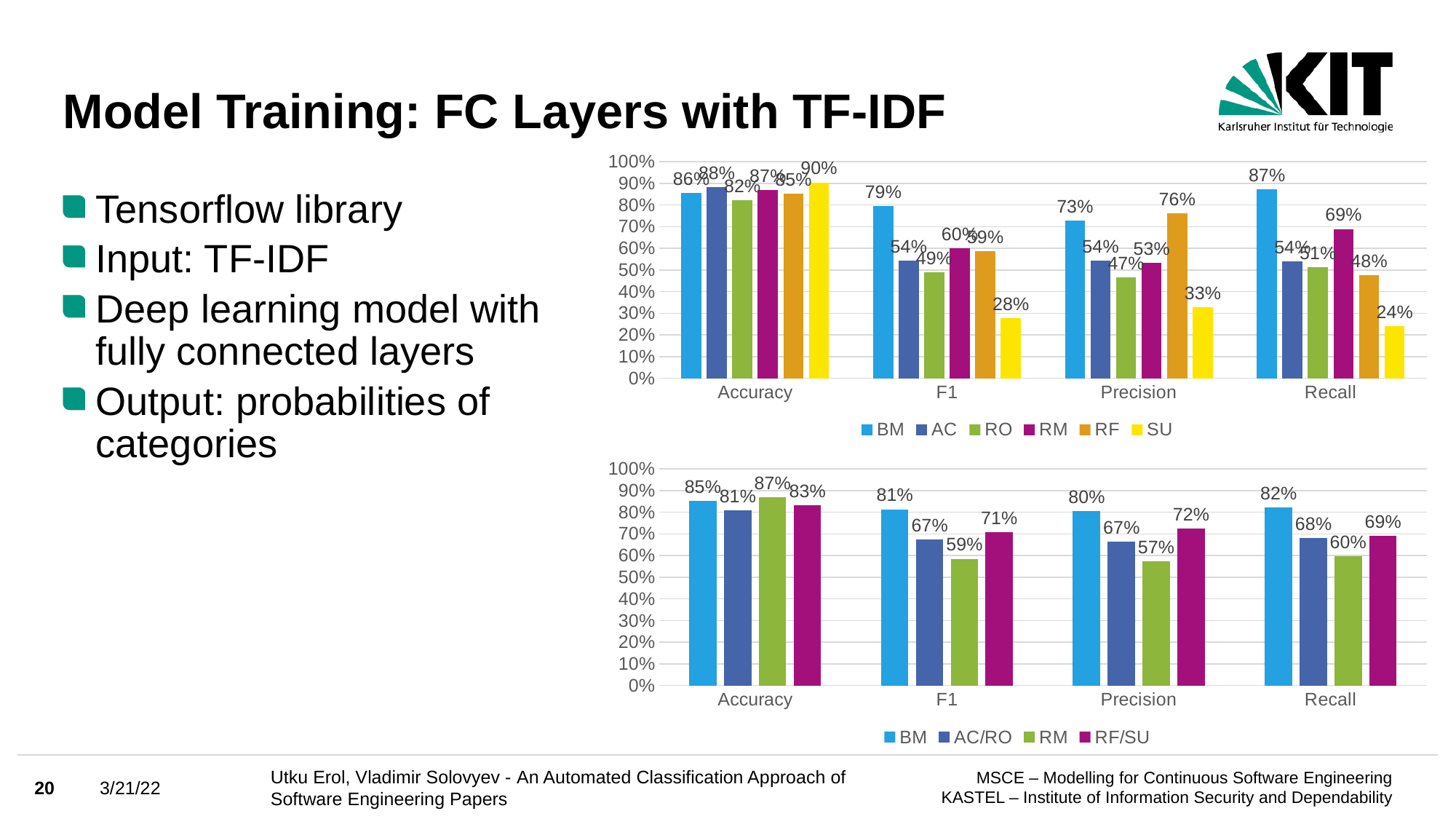

# Model Training: FC Layers with TF-IDF

### Chart

| Category | BM | AC | RO | RM | RF | SU |
|---|---|---|---|---|---|---|
| Accuracy | 0.855759922555663 | 0.883833494675701 | 0.821878025169409 | 0.867376573088092 | 0.850919651500484 | 0.904162633107454 |
| F1 | 0.793650793650793 | 0.542124542124542 | 0.488311688311688 | 0.601063829787233 | 0.586894586894587 | 0.276923076923076 |
| Precision | 0.728699551569506 | 0.544117647058823 | 0.465346534653465 | 0.533018867924528 | 0.762962962962963 | 0.327272727272727 |
| Recall | 0.871313672922252 | 0.540145985401459 | 0.513661202185792 | 0.689024390243902 | 0.476851851851851 | 0.24 |
Tensorflow library
Input: TF-IDF
Deep learning model with fully connected layers
Output: probabilities of categories

### Chart

| Category | BM | AC/RO | RM | RF/SU |
|---|---|---|---|---|
| Accuracy | 0.851063829787234 | 0.809477756286267 | 0.869439071566731 | 0.831721470019342 |
| F1 | 0.813245033 | 0.673003802 | 0.585074627 | 0.707803993 |
| Precision | 0.803664921 | 0.665413534 | 0.573099415 | 0.724907063 |
| Recall | 0.8230563 | 0.680769231 | 0.597560976 | 0.691489362 |
20
3/21/22